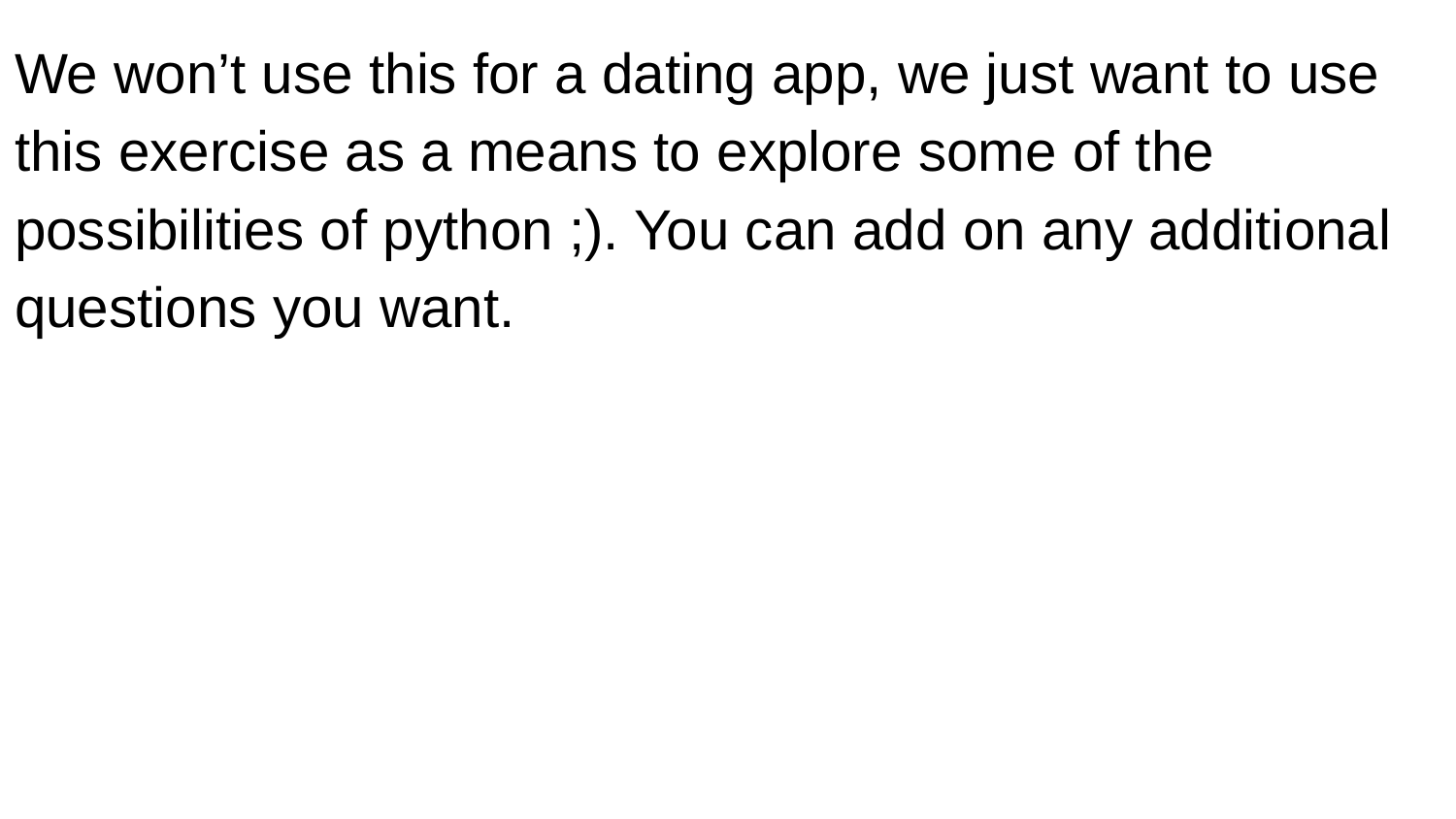

We won’t use this for a dating app, we just want to use this exercise as a means to explore some of the possibilities of python ;). You can add on any additional questions you want.